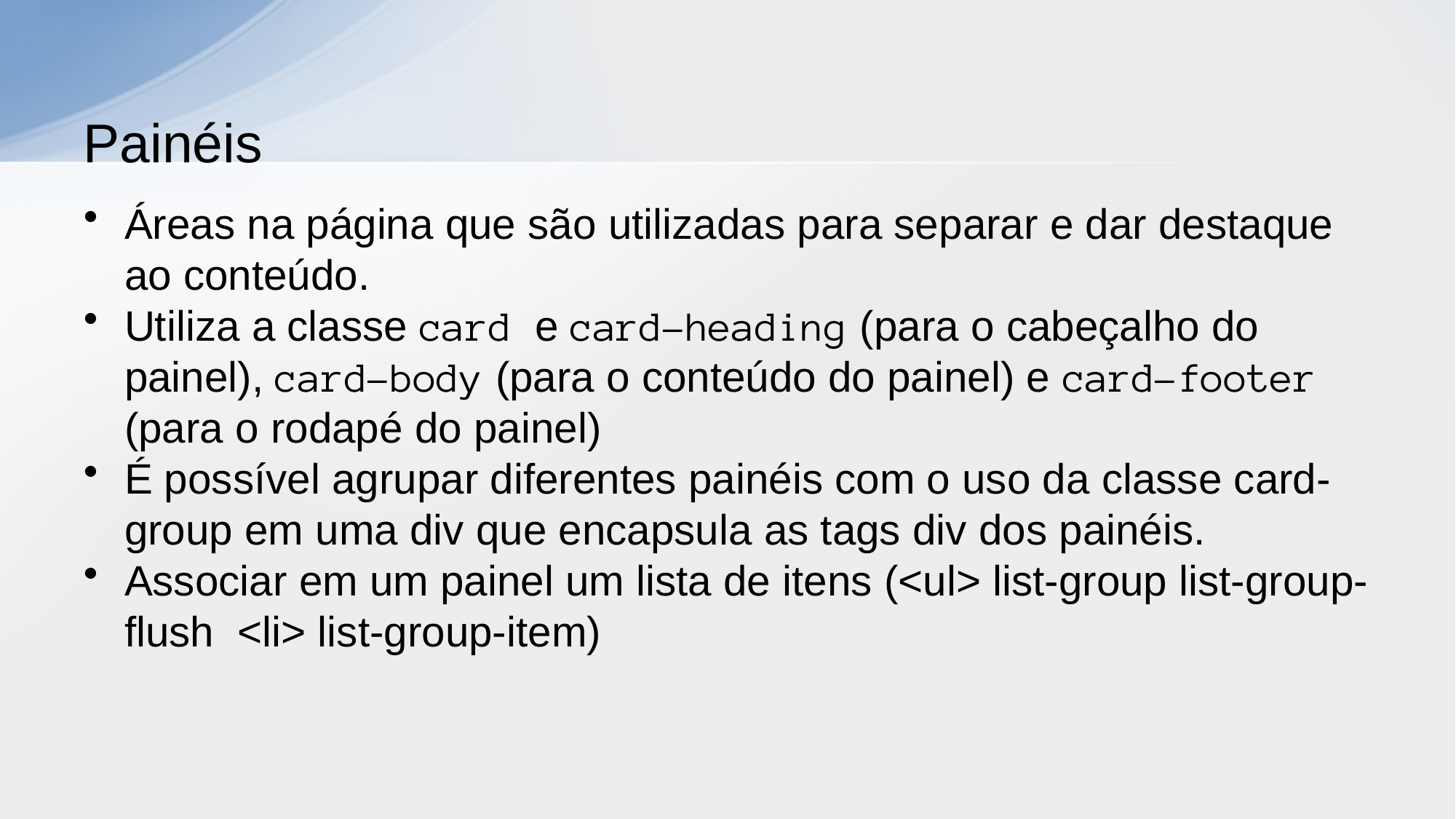

# Painéis
Áreas na página que são utilizadas para separar e dar destaque ao conteúdo.
Utiliza a classe card e card-heading (para o cabeçalho do painel), card-body (para o conteúdo do painel) e card-footer (para o rodapé do painel)
É possível agrupar diferentes painéis com o uso da classe card-group em uma div que encapsula as tags div dos painéis.
Associar em um painel um lista de itens (<ul> list-group list-group-flush  <li> list-group-item)